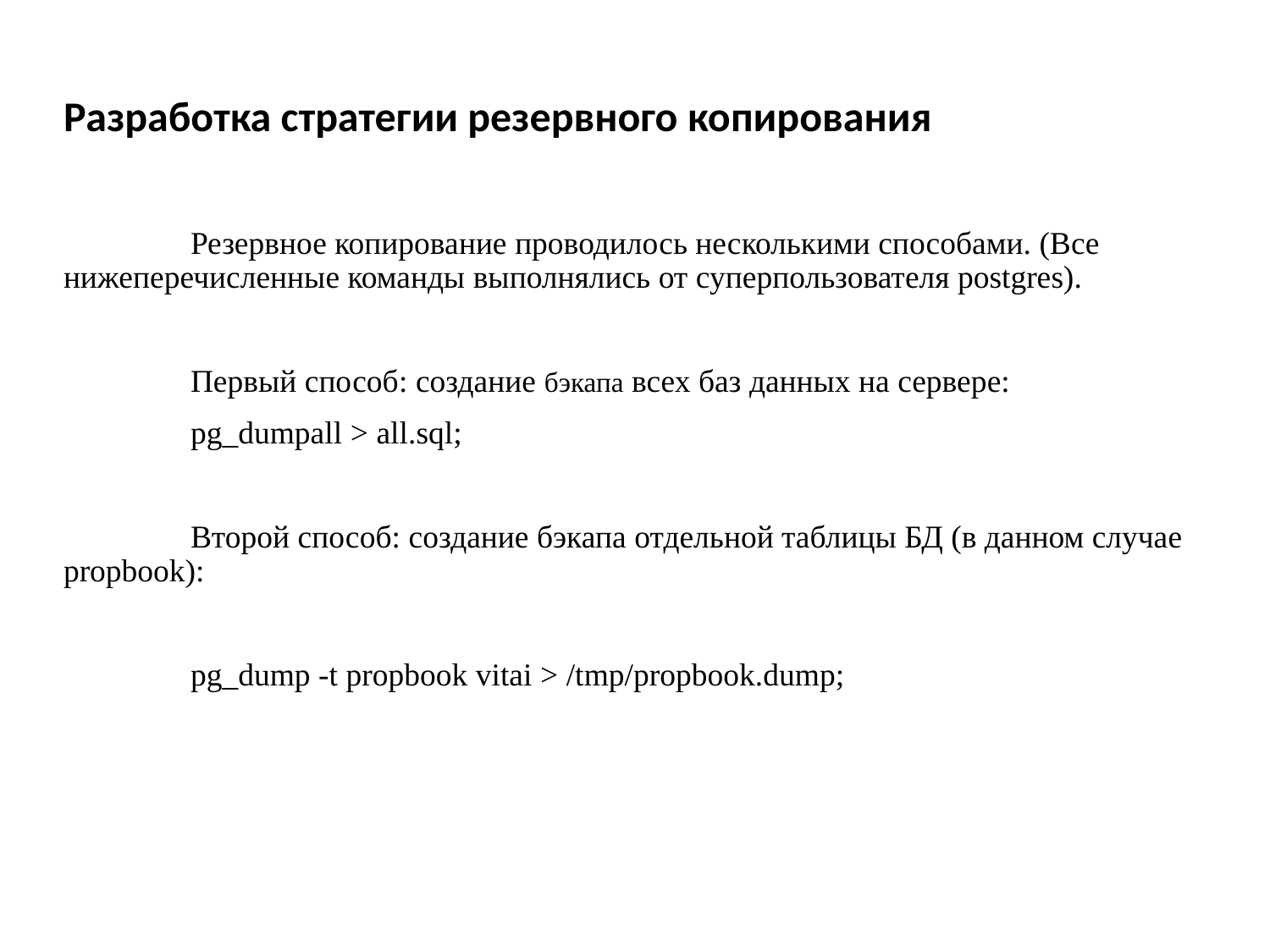

Резервное копирование проводилось несколькими способами. (Все нижеперечисленные команды выполнялись от суперпользователя postgres).

	Первый способ: создание бэкапа всех баз данных на сервере:
	pg_dumpall > all.sql;

	Второй способ: создание бэкапа отдельной таблицы БД (в данном случае propbook):

	pg_dump -t propbook vitai > /tmp/propbook.dump;
# Разработка стратегии резервного копирования